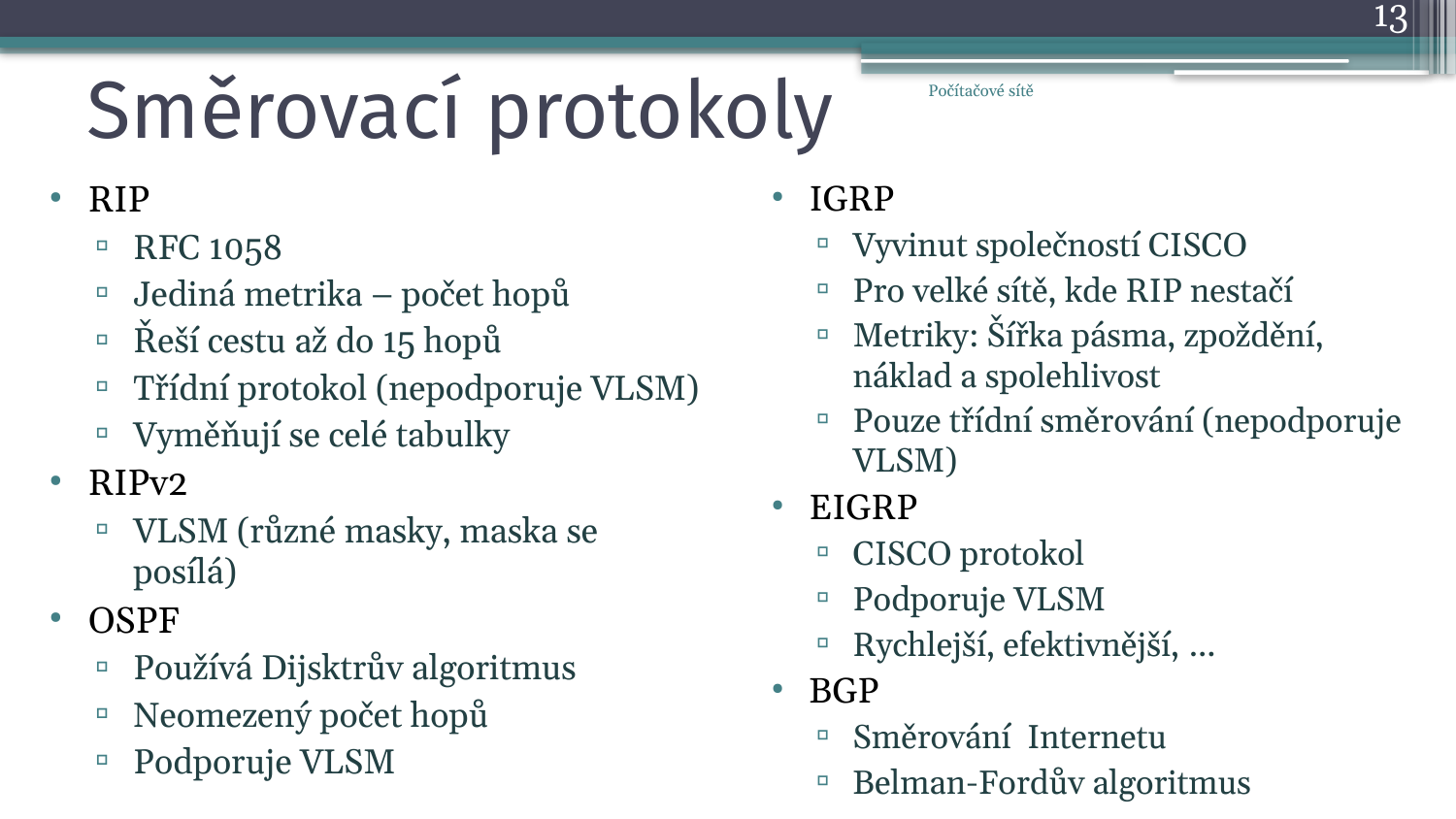

13
# Směrovací protokoly
Počítačové sítě
RIP
RFC 1058
Jediná metrika – počet hopů
Řeší cestu až do 15 hopů
Třídní protokol (nepodporuje VLSM)
Vyměňují se celé tabulky
RIPv2
VLSM (různé masky, maska se posílá)
OSPF
Používá Dijsktrův algoritmus
Neomezený počet hopů
Podporuje VLSM

IGRP
Vyvinut společností CISCO
Pro velké sítě, kde RIP nestačí
Metriky: Šířka pásma, zpoždění, náklad a spolehlivost
Pouze třídní směrování (nepodporuje VLSM)
EIGRP
CISCO protokol
Podporuje VLSM
Rychlejší, efektivnější, …
BGP
Směrování  Internetu
Belman-Fordův algoritmus